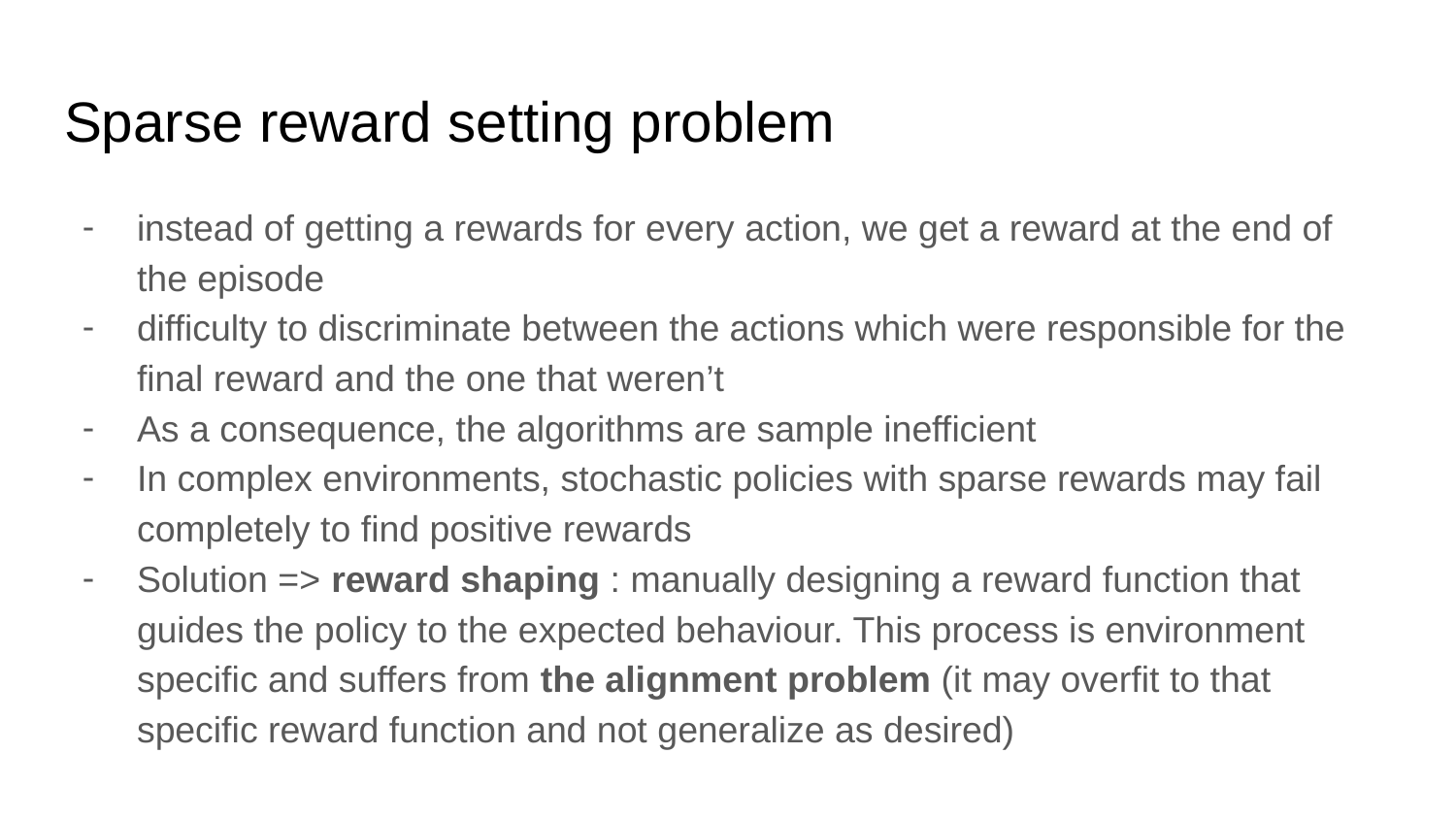

# Sparse reward setting problem
instead of getting a rewards for every action, we get a reward at the end of the episode
difficulty to discriminate between the actions which were responsible for the final reward and the one that weren’t
As a consequence, the algorithms are sample inefficient
In complex environments, stochastic policies with sparse rewards may fail completely to find positive rewards
Solution => reward shaping : manually designing a reward function that guides the policy to the expected behaviour. This process is environment specific and suffers from the alignment problem (it may overfit to that specific reward function and not generalize as desired)